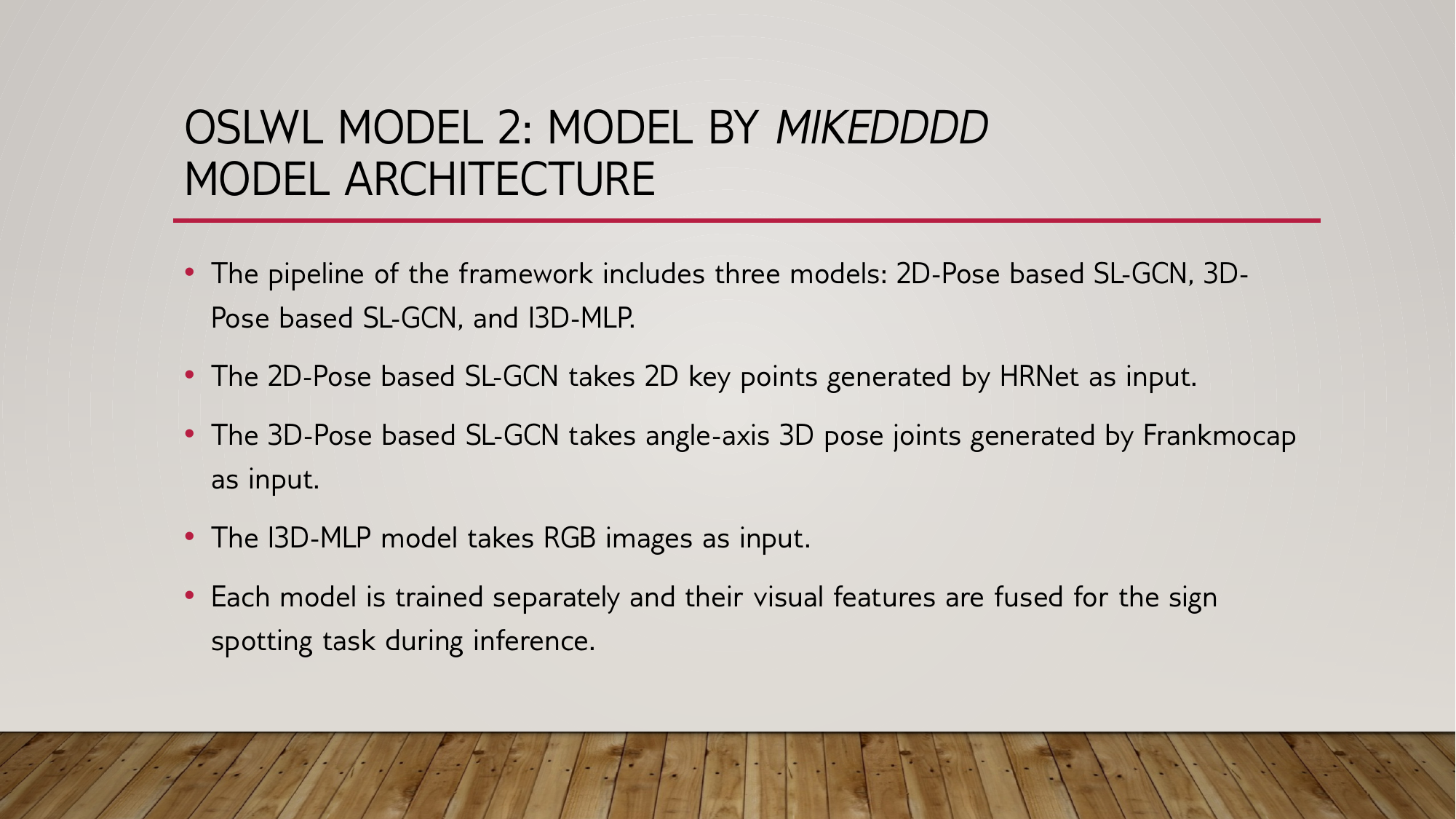

# oslwL MODEL 2: Model by mıkedddd Model Architecture
The pipeline of the framework includes three models: 2D-Pose based SL-GCN, 3D-Pose based SL-GCN, and I3D-MLP.
The 2D-Pose based SL-GCN takes 2D key points generated by HRNet as input.
The 3D-Pose based SL-GCN takes angle-axis 3D pose joints generated by Frankmocap as input.
The I3D-MLP model takes RGB images as input.
Each model is trained separately and their visual features are fused for the sign spotting task during inference.